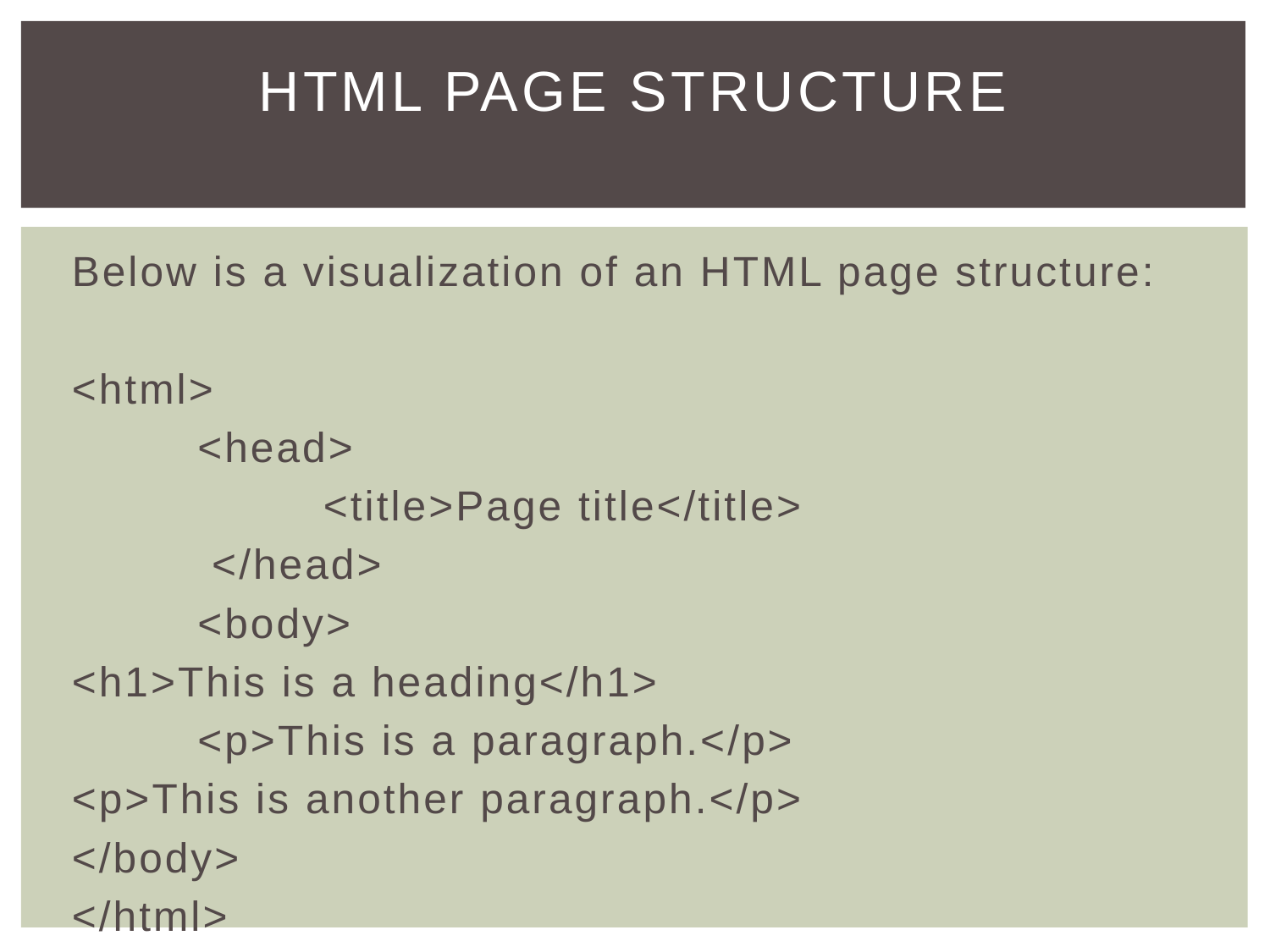

# HTML Page Structure
Below is a visualization of an HTML page structure:

<html>
  	<head>
             	<title>Page title</title>
   	 </head>
    	<body>
		<h1>This is a heading</h1>
     		<p>This is a paragraph.</p>
		<p>This is another paragraph.</p>
	</body>
</html>